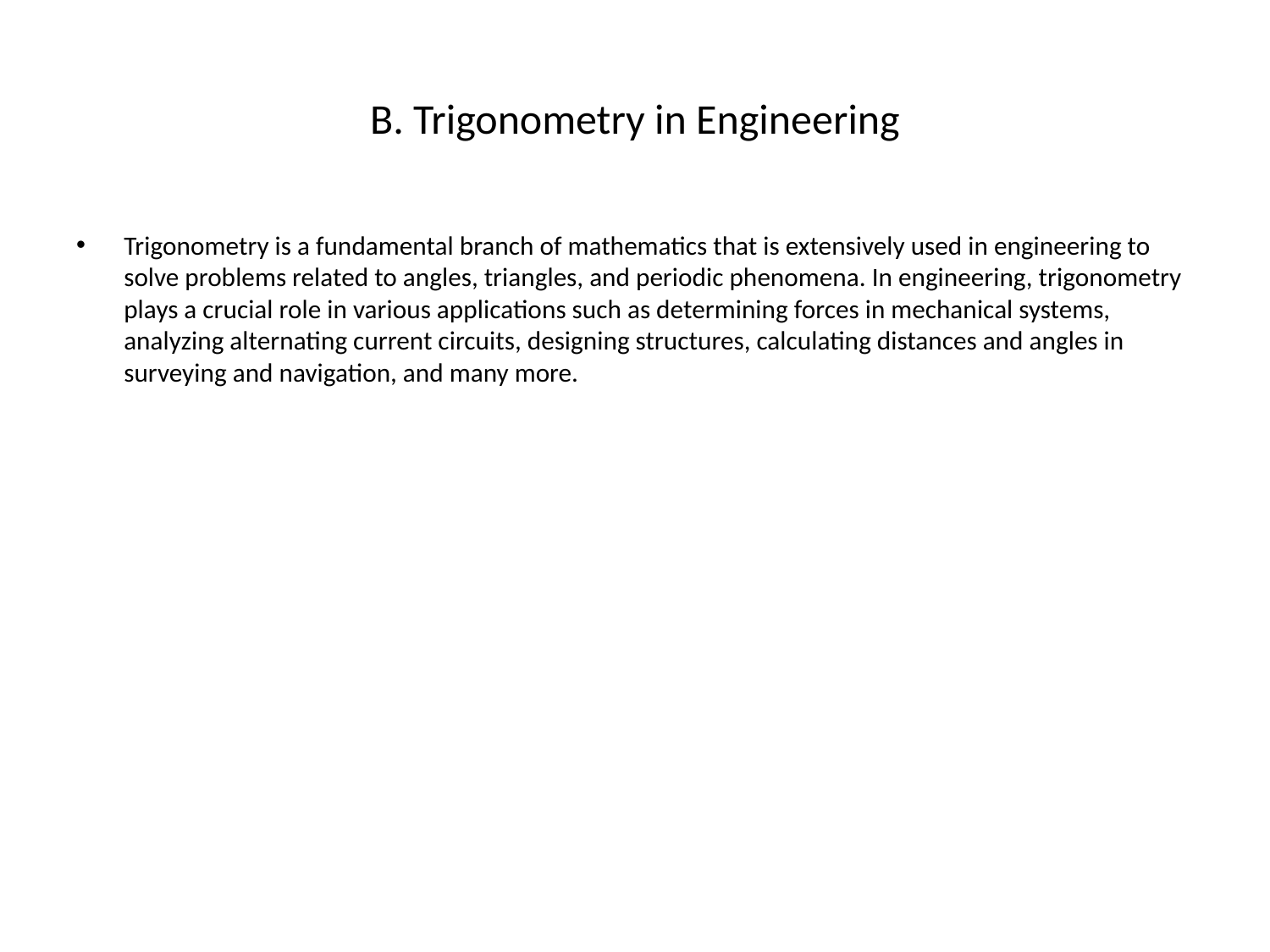

# B. Trigonometry in Engineering
Trigonometry is a fundamental branch of mathematics that is extensively used in engineering to solve problems related to angles, triangles, and periodic phenomena. In engineering, trigonometry plays a crucial role in various applications such as determining forces in mechanical systems, analyzing alternating current circuits, designing structures, calculating distances and angles in surveying and navigation, and many more.